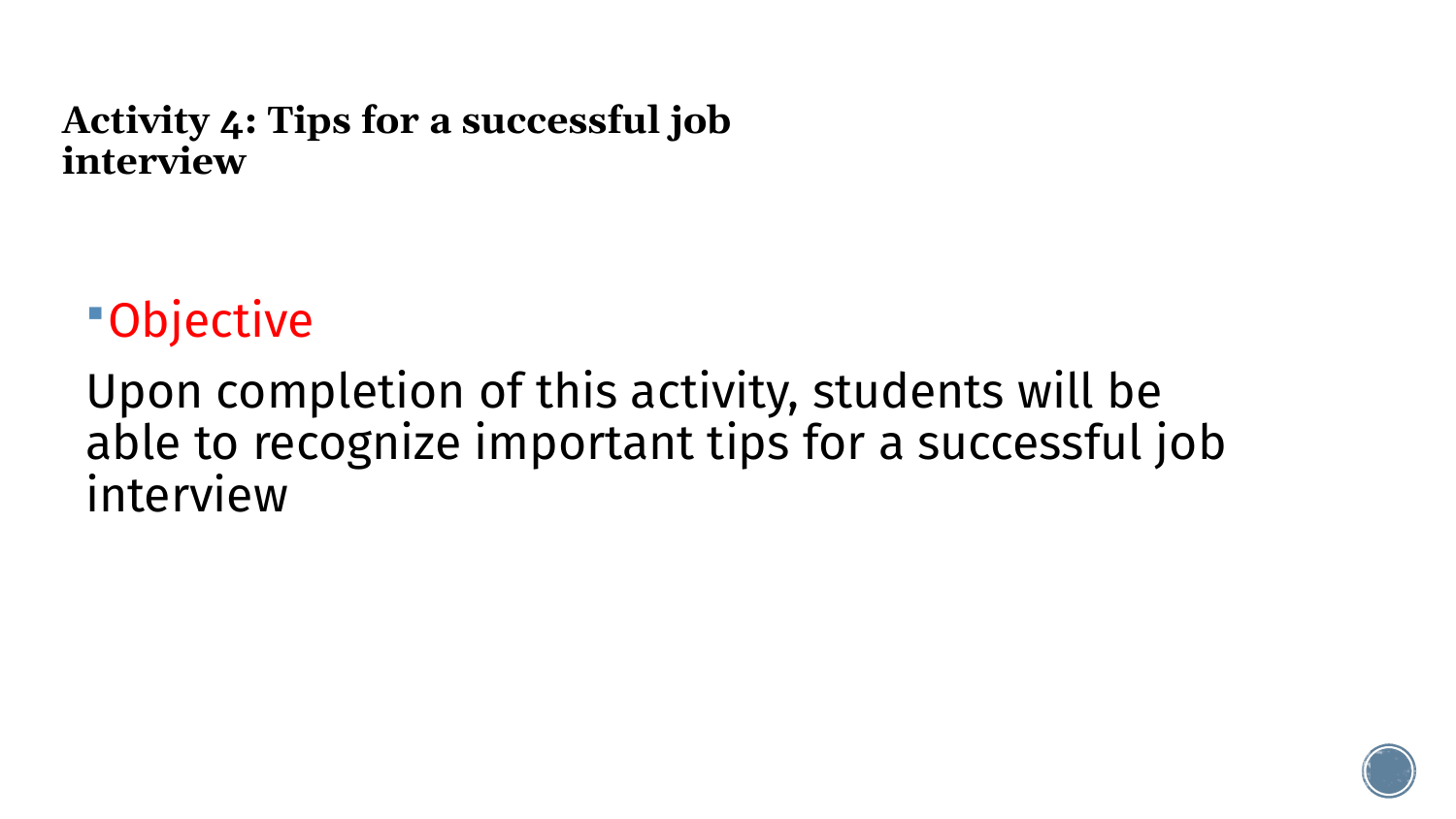

# Activity 4: Tips for a successful job interview
Objective
Upon completion of this activity, students will be able to recognize important tips for a successful job interview